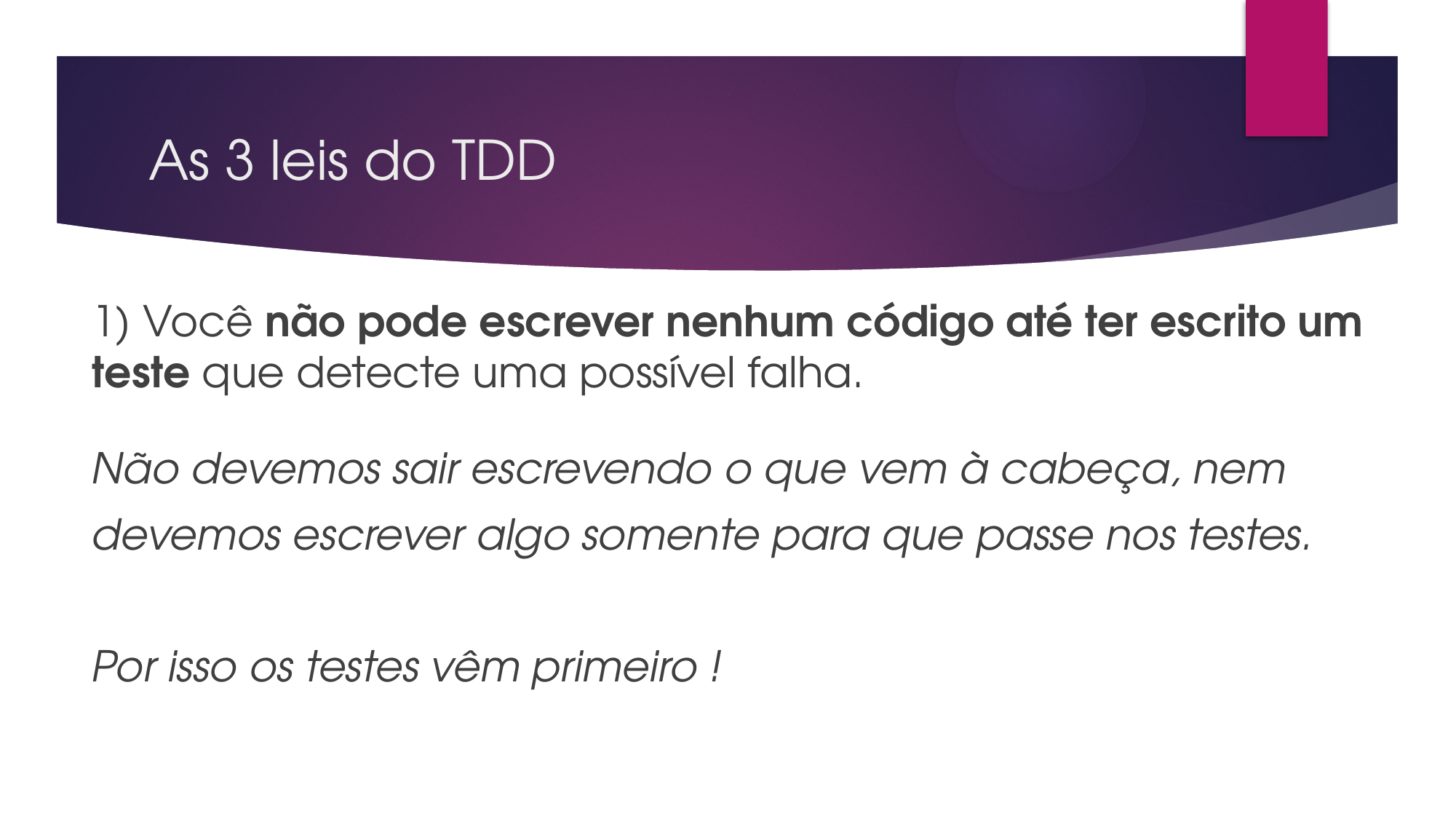

# As 3 leis do TDD
1) Você não pode escrever nenhum código até ter escrito um teste que detecte uma possível falha.
Não devemos sair escrevendo o que vem à cabeça, nem
devemos escrever algo somente para que passe nos testes.

Por isso os testes vêm primeiro !